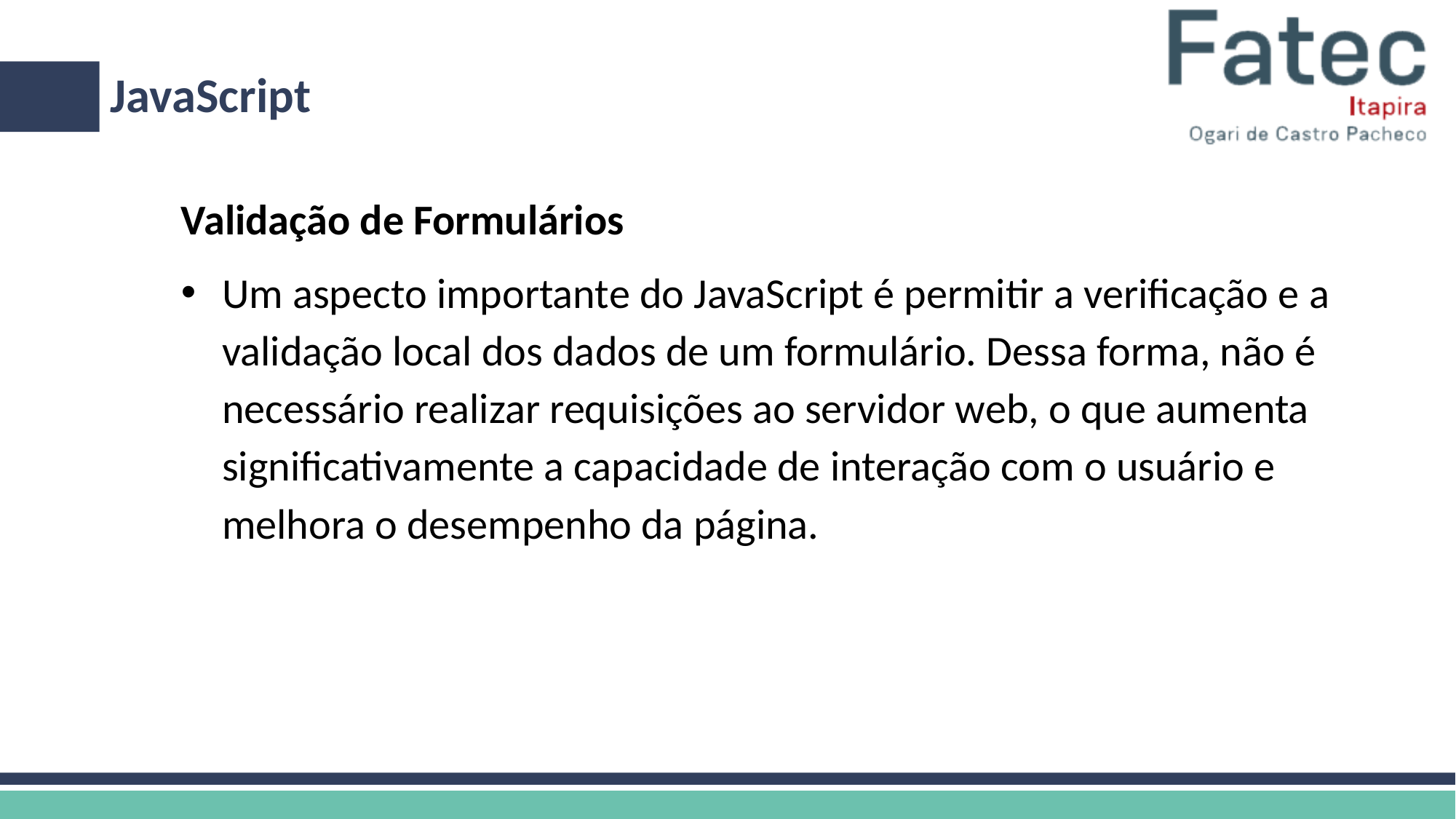

# JavaScript
Validação de Formulários
Um aspecto importante do JavaScript é permitir a verificação e a validação local dos dados de um formulário. Dessa forma, não é necessário realizar requisições ao servidor web, o que aumenta significativamente a capacidade de interação com o usuário e melhora o desempenho da página.